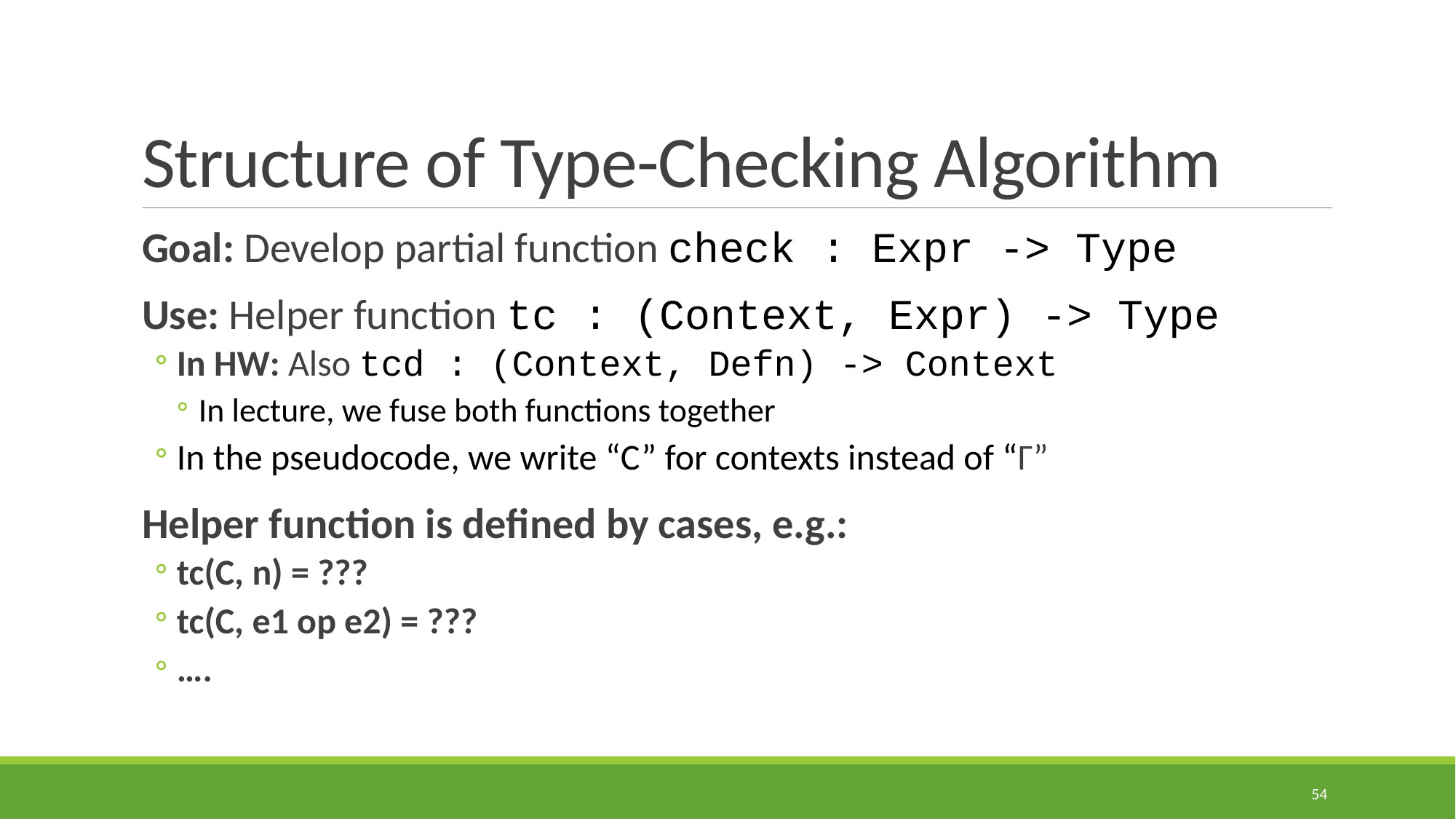

# Structure of Type-Checking Algorithm
Goal: Develop partial function check : Expr -> Type
Use: Helper function tc : (Context, Expr) -> Type
In HW: Also tcd : (Context, Defn) -> Context
In lecture, we fuse both functions together
In the pseudocode, we write “C” for contexts instead of “Γ”
Helper function is defined by cases, e.g.:
tc(C, n) = ???
tc(C, e1 op e2) = ???
….
54